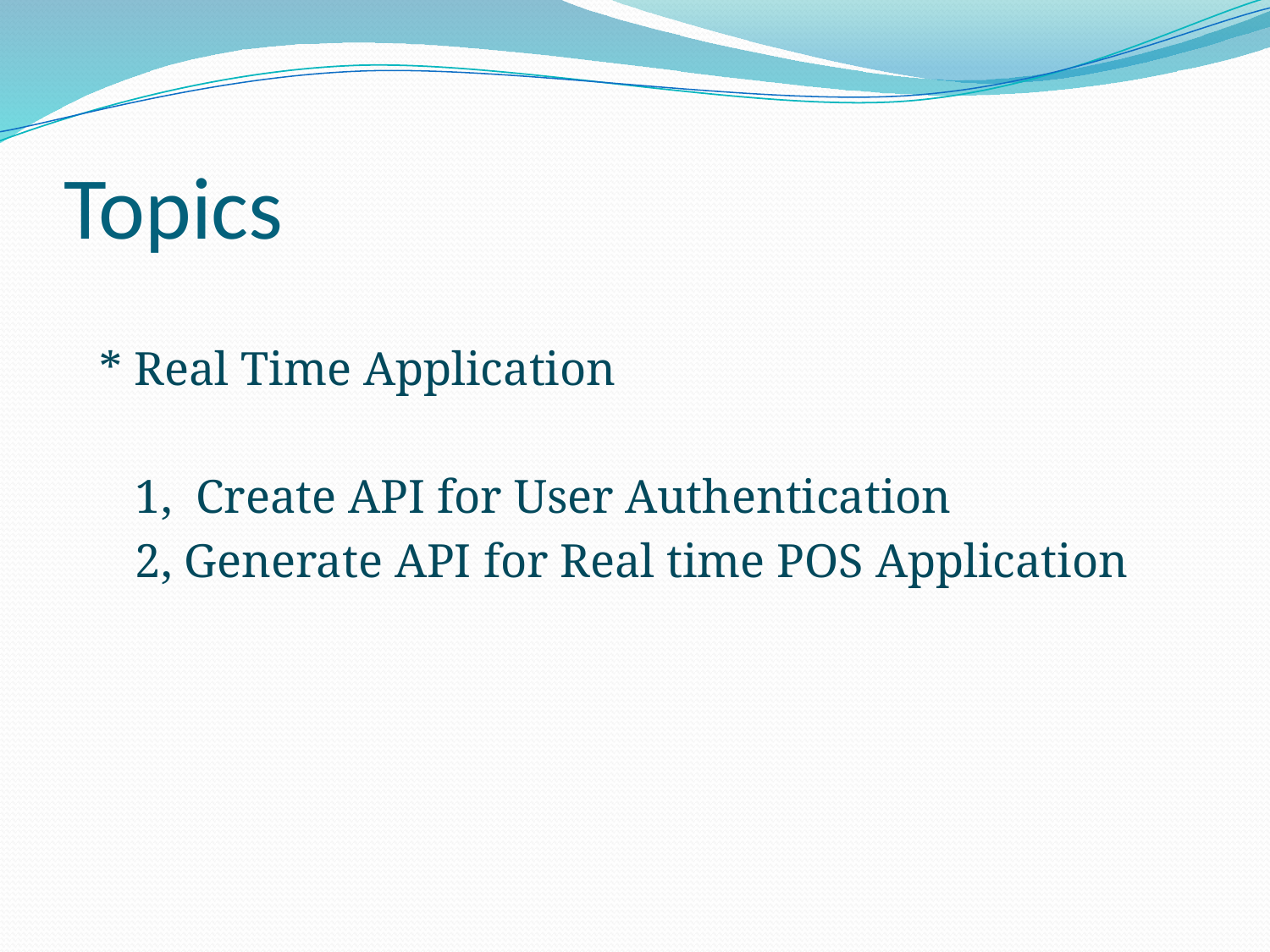

# Topics

  * Real Time Application

     1,  Create API for User Authentication
     2, Generate API for Real time POS Application